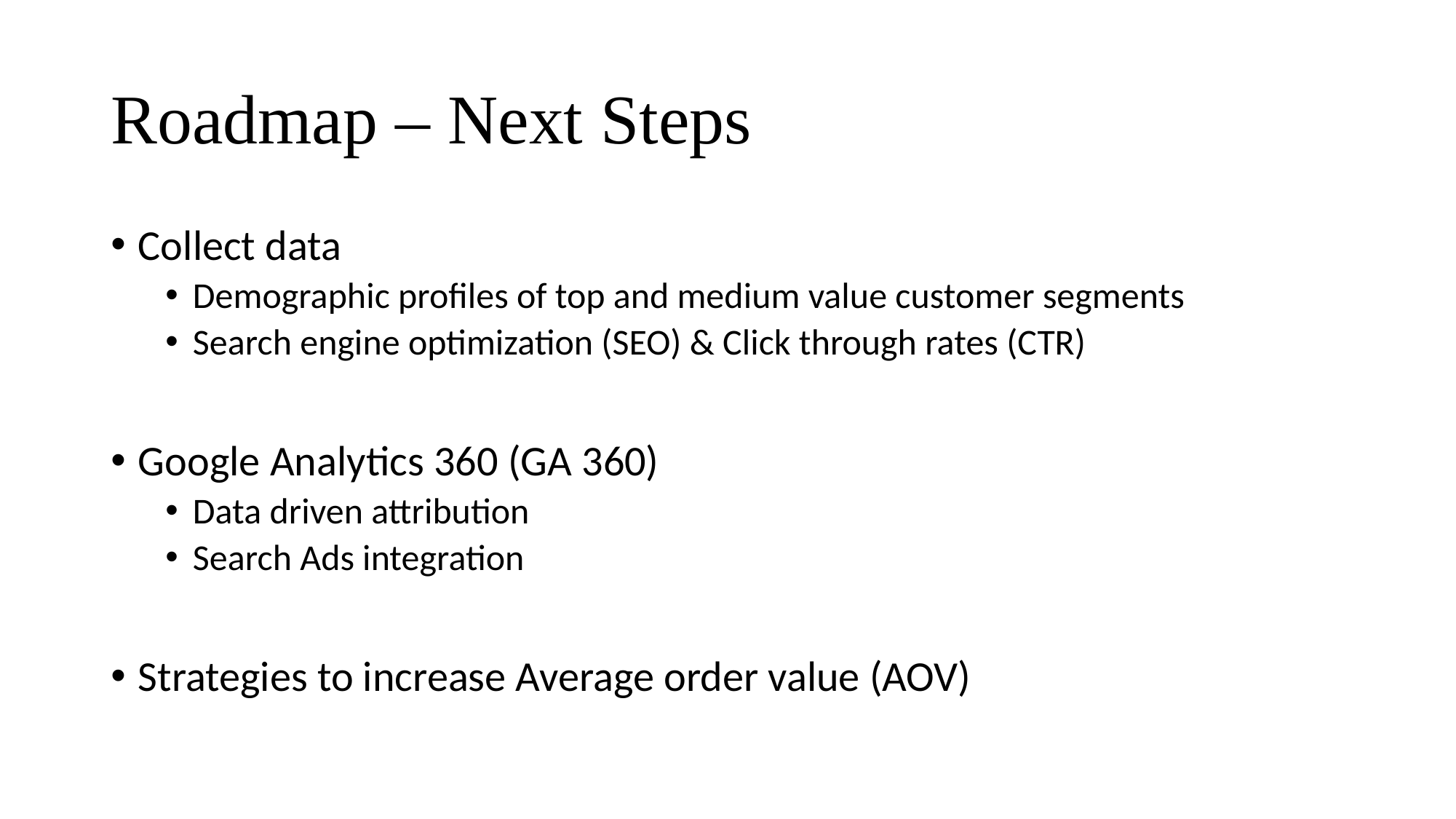

# Roadmap – Next Steps
Collect data
Demographic profiles of top and medium value customer segments
Search engine optimization (SEO) & Click through rates (CTR)

Google Analytics 360 (GA 360)
Data driven attribution
Search Ads integration

Strategies to increase Average order value (AOV)